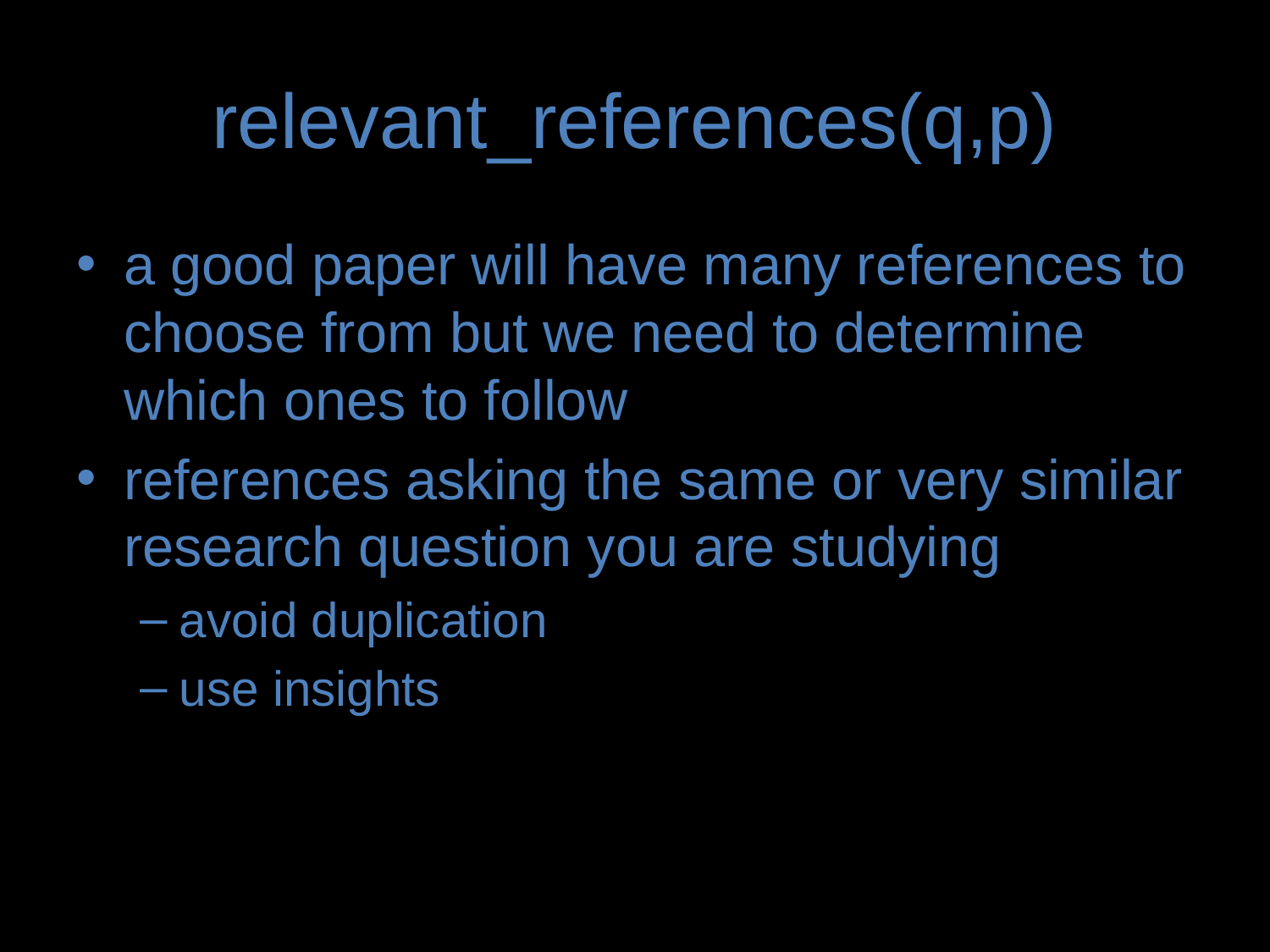

# relevant_references(q,p)
a good paper will have many references to choose from but we need to determine which ones to follow
references asking the same or very similar research question you are studying
avoid duplication
use insights